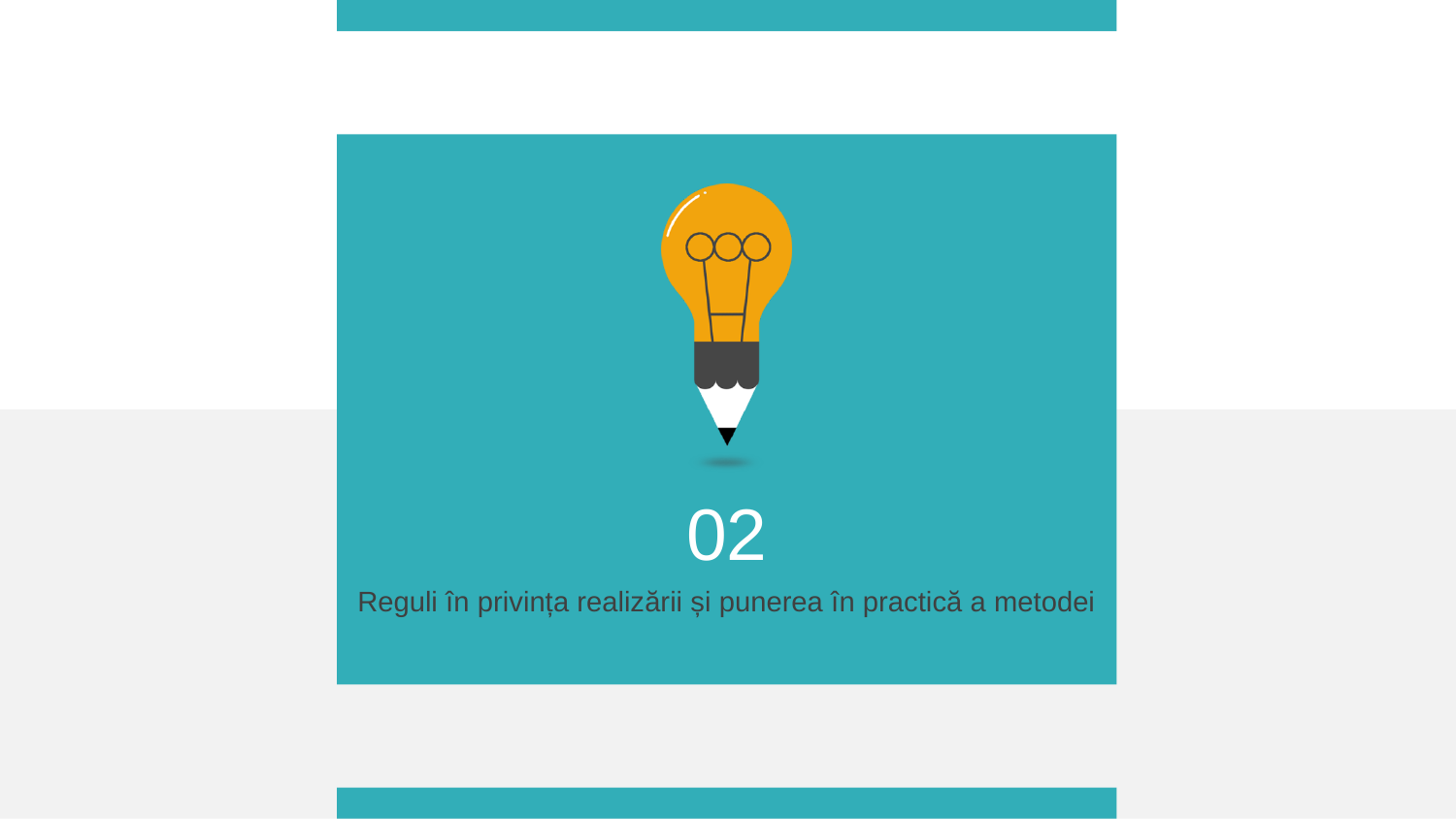

02
Reguli în privința realizării și punerea în practică a metodei